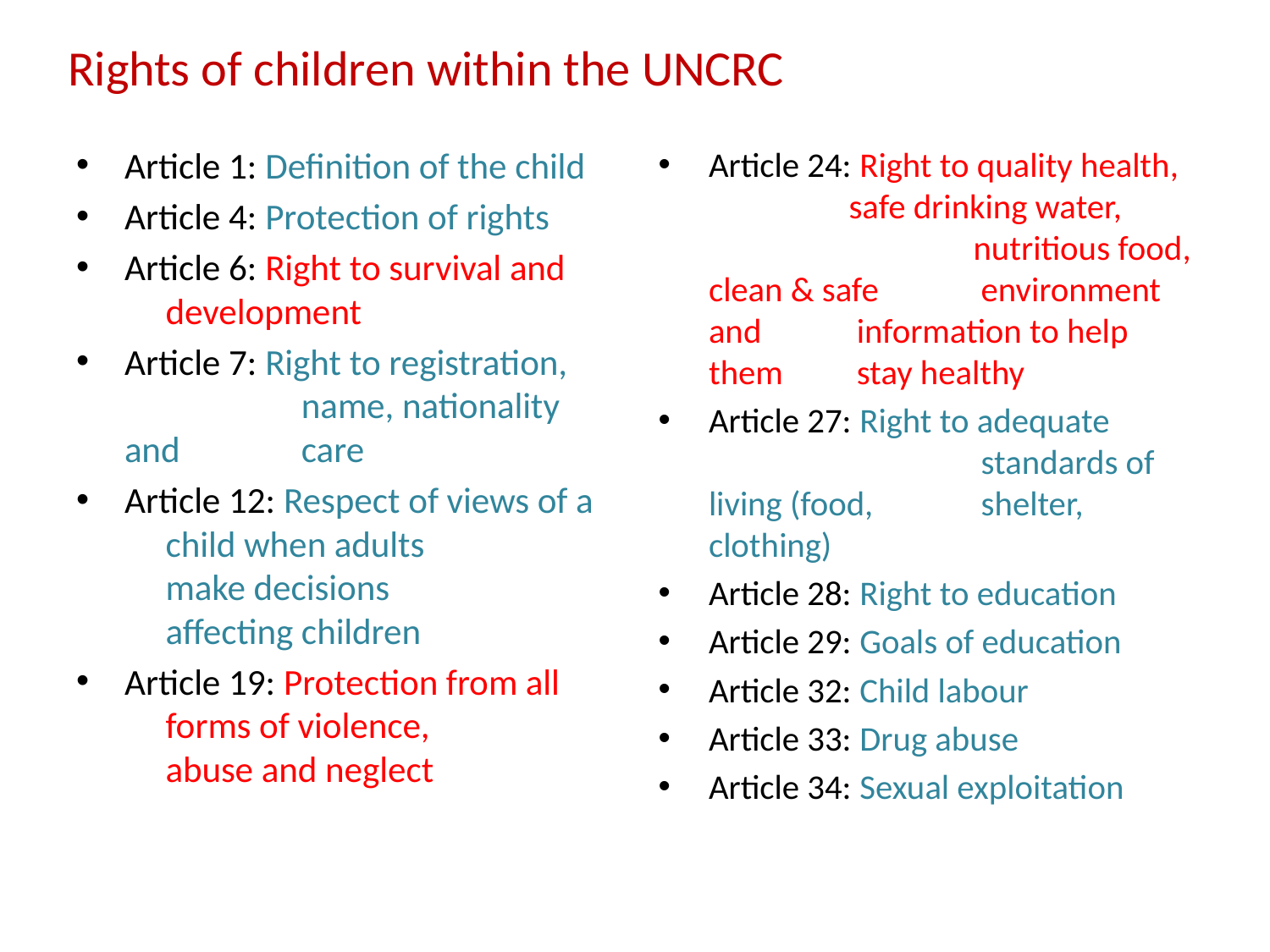

# Rights of children within the UNCRC
Article 1: Definition of the child
Article 4: Protection of rights
Article 6: Right to survival and 		       development
Article 7: Right to registration, 	     	       name, nationality and 		       care
Article 12: Respect of views of a 	       child when adults 	            	       make decisions  	        	       affecting children
Article 19: Protection from all 		       forms of violence, 	 	       abuse and neglect

Article 24: Right to quality health, 	  safe drinking water, 	  	  nutritious food, clean & safe 	   environment and 		   information to help them 		   stay healthy
Article 27: Right to adequate 	 	   standards of living (food, 		   shelter, clothing)
Article 28: Right to education
Article 29: Goals of education
Article 32: Child labour
Article 33: Drug abuse
Article 34: Sexual exploitation